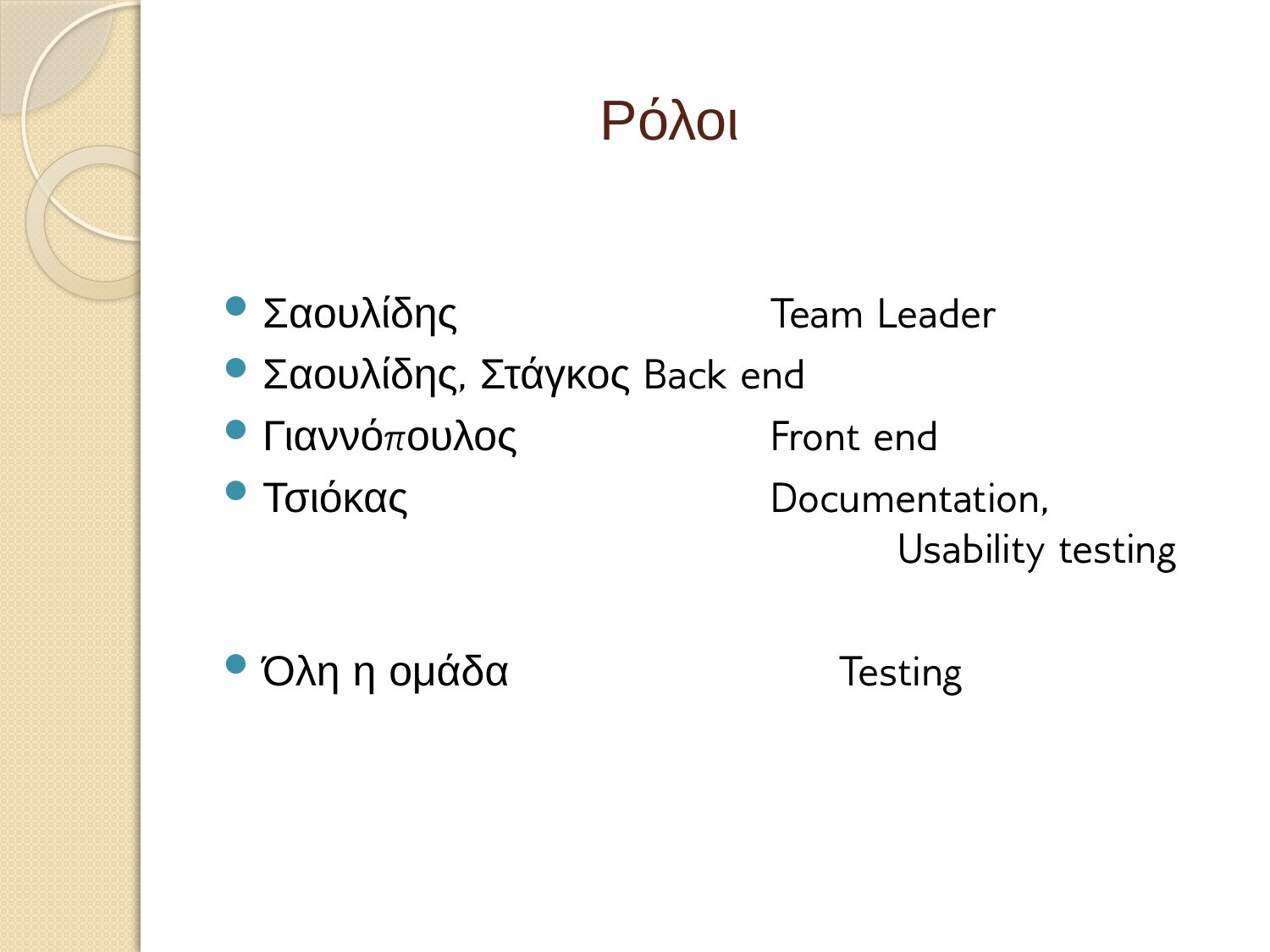

# Ρόλοι

Σαουλίδης 			Team Leader
Σαουλίδης, Στάγκος 	Back end
Γιαννόπουλος 		Front end
Τσιόκας 			Documentation, 						Usability testing

Όλη η ομάδα                          Testing